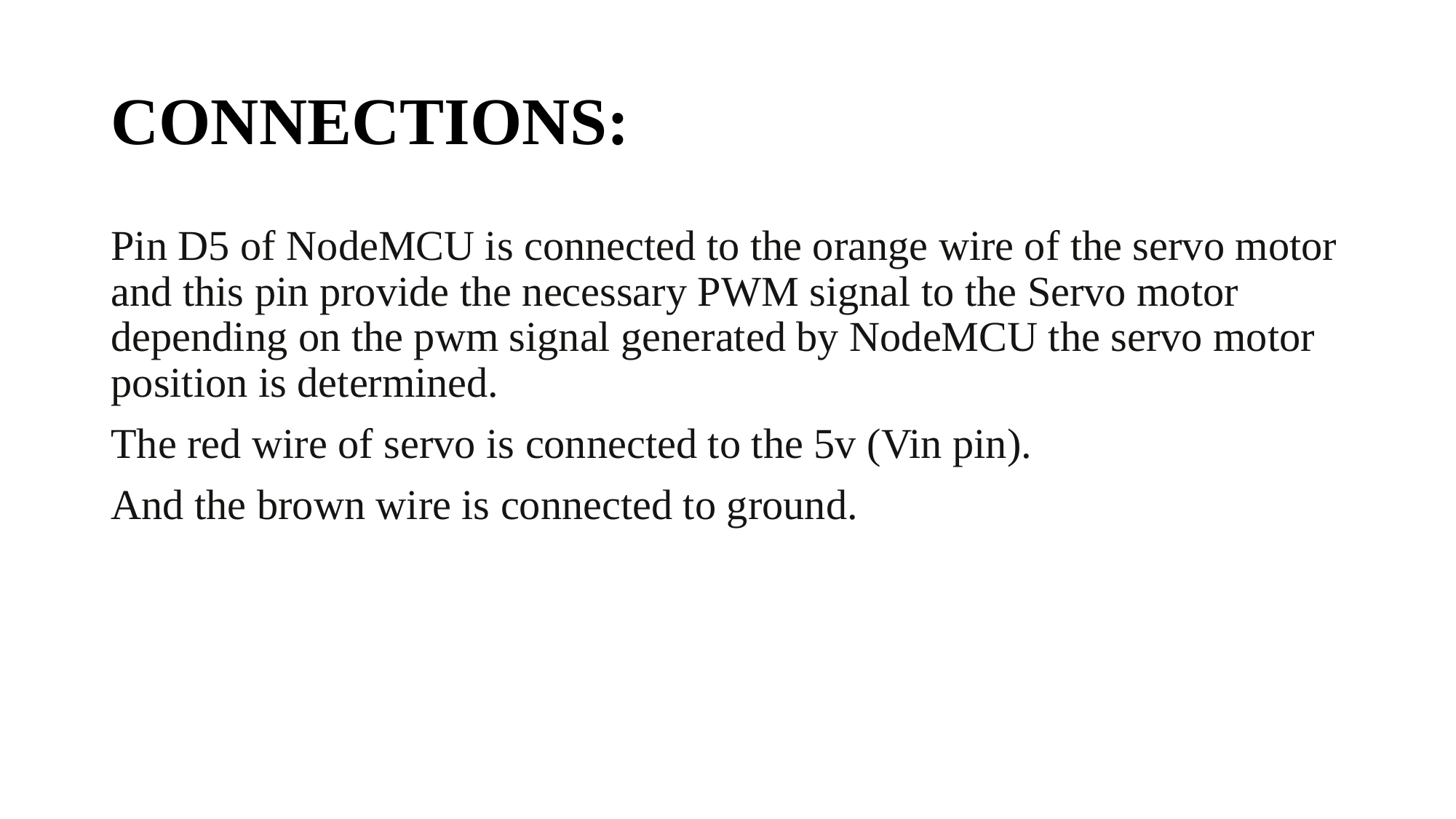

# CONNECTIONS:
Pin D5 of NodeMCU is connected to the orange wire of the servo motor and this pin provide the necessary PWM signal to the Servo motor depending on the pwm signal generated by NodeMCU the servo motor position is determined.
The red wire of servo is connected to the 5v (Vin pin).
And the brown wire is connected to ground.